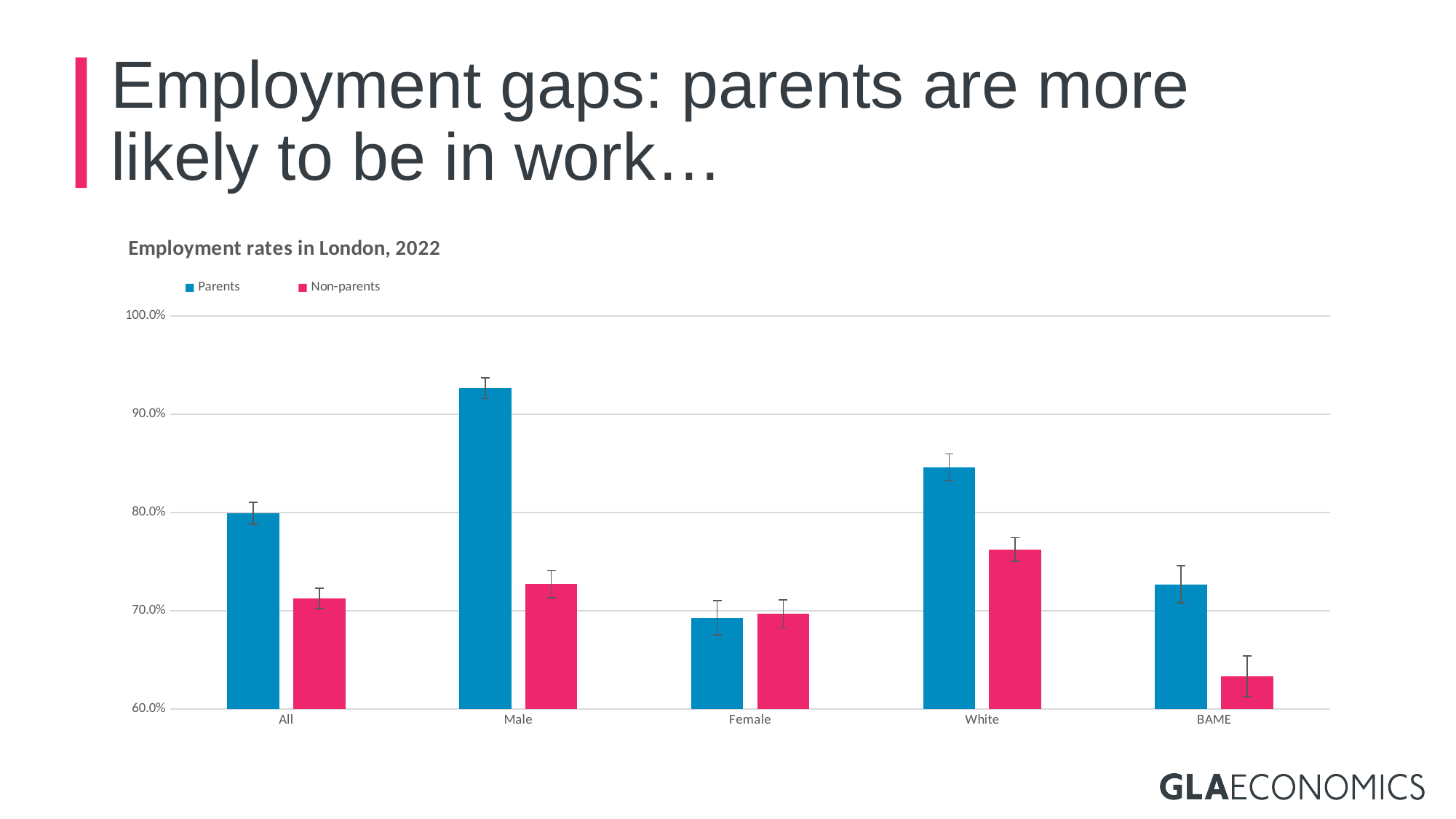

# Employment gaps: parents are more likely to be in work…

### Chart: Employment rates in London, 2022

| Category | Parents | Non-parents |
|---|---|---|
| All | 0.799332591455123 | 0.712854868118178 |
| Male | 0.926684739111352 | 0.727421043581357 |
| Female | 0.693070091839249 | 0.696849024210499 |
| White | 0.846205684308291 | 0.762443882990104 |
| BAME | 0.72710600508255 | 0.633415987774545 |